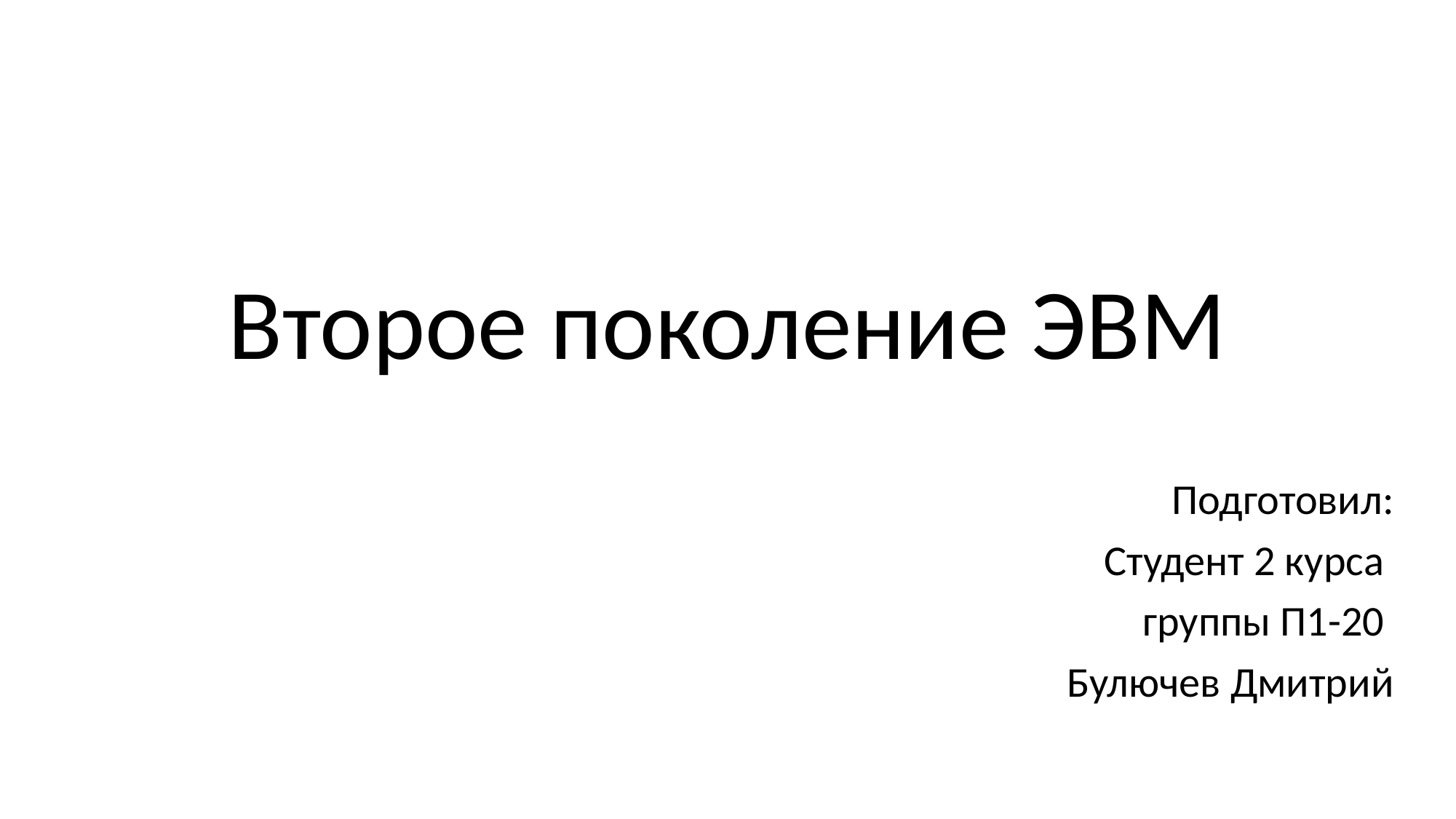

# Второе поколение ЭВМ
Подготовил:
Студент 2 курса
группы П1-20
Булючев Дмитрий